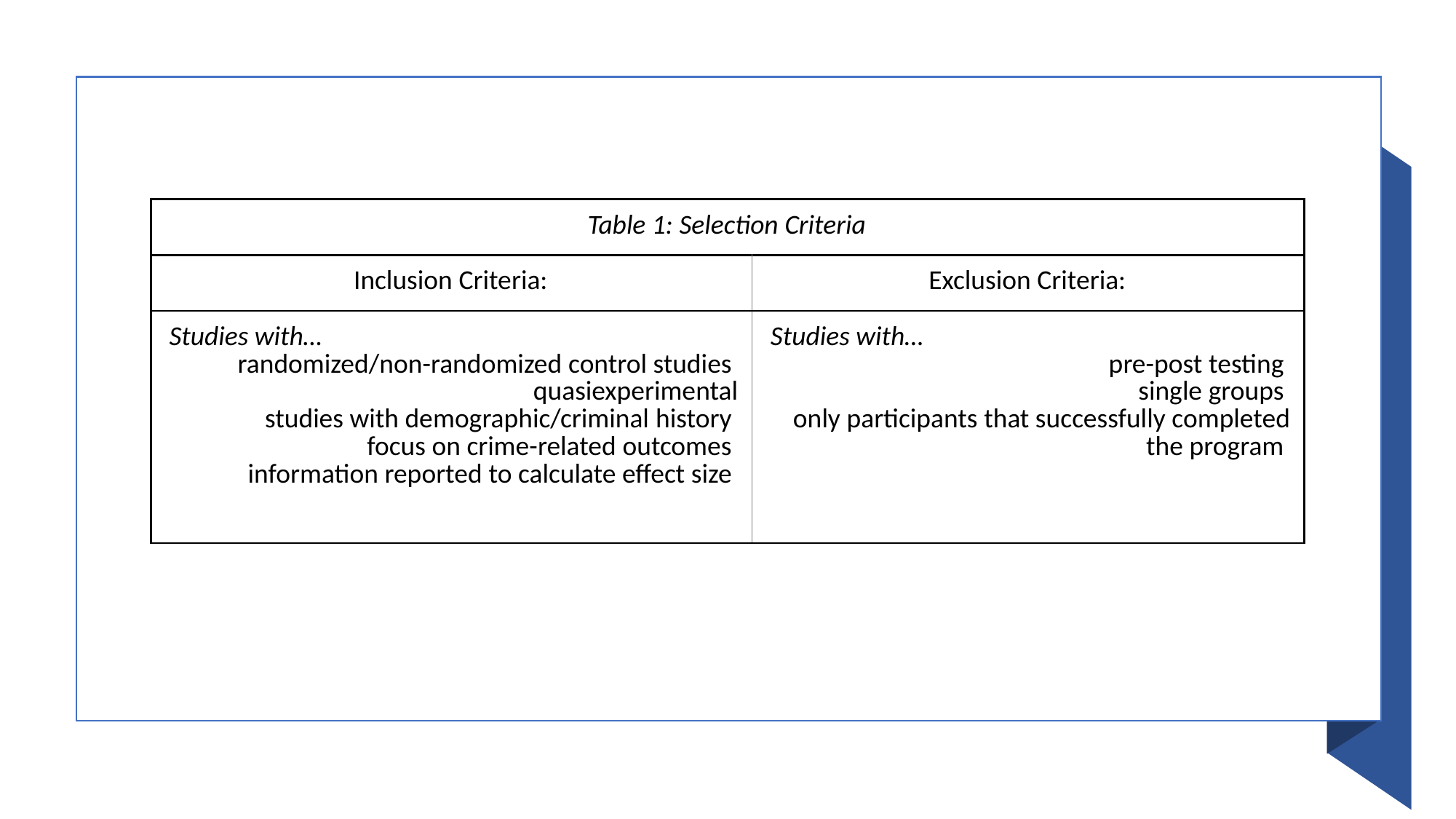

| Table 1: Selection Criteria |  |
| --- | --- |
| Inclusion Criteria: | Exclusion Criteria: |
| Studies with…   randomized/non-randomized control studies  quasiexperimental studies with demographic/criminal history  focus on crime-related outcomes  information reported to calculate effect size | Studies with…   pre-post testing  single groups  only participants that successfully completed the program |